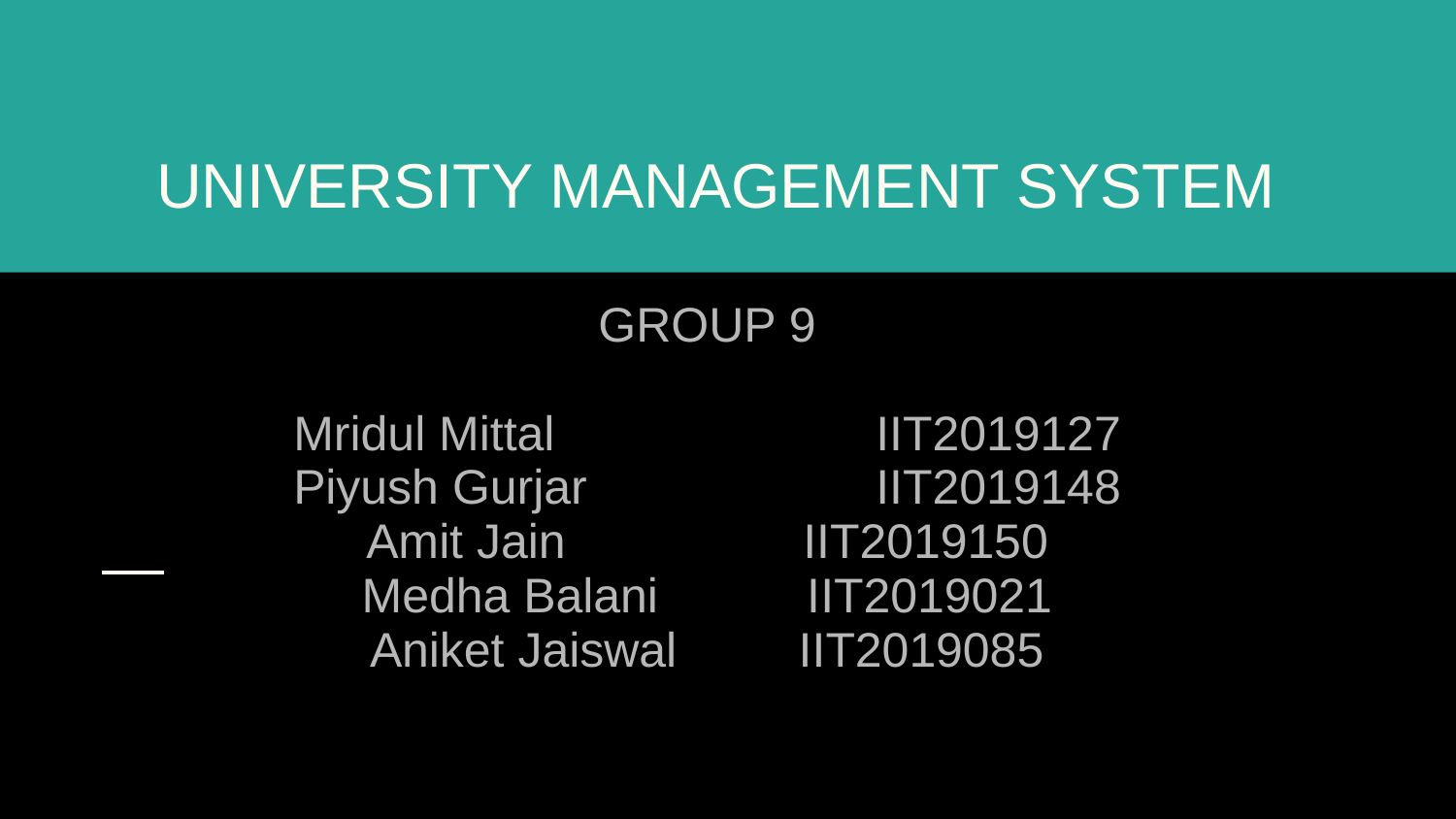

# UNIVERSITY MANAGEMENT SYSTEM
GROUP 9

Mridul Mittal			IIT2019127
Piyush Gurjar 	   	IIT2019148
Amit Jain 	         	IIT2019150
Medha Balani           IIT2019021
Aniket Jaiswal         IIT2019085